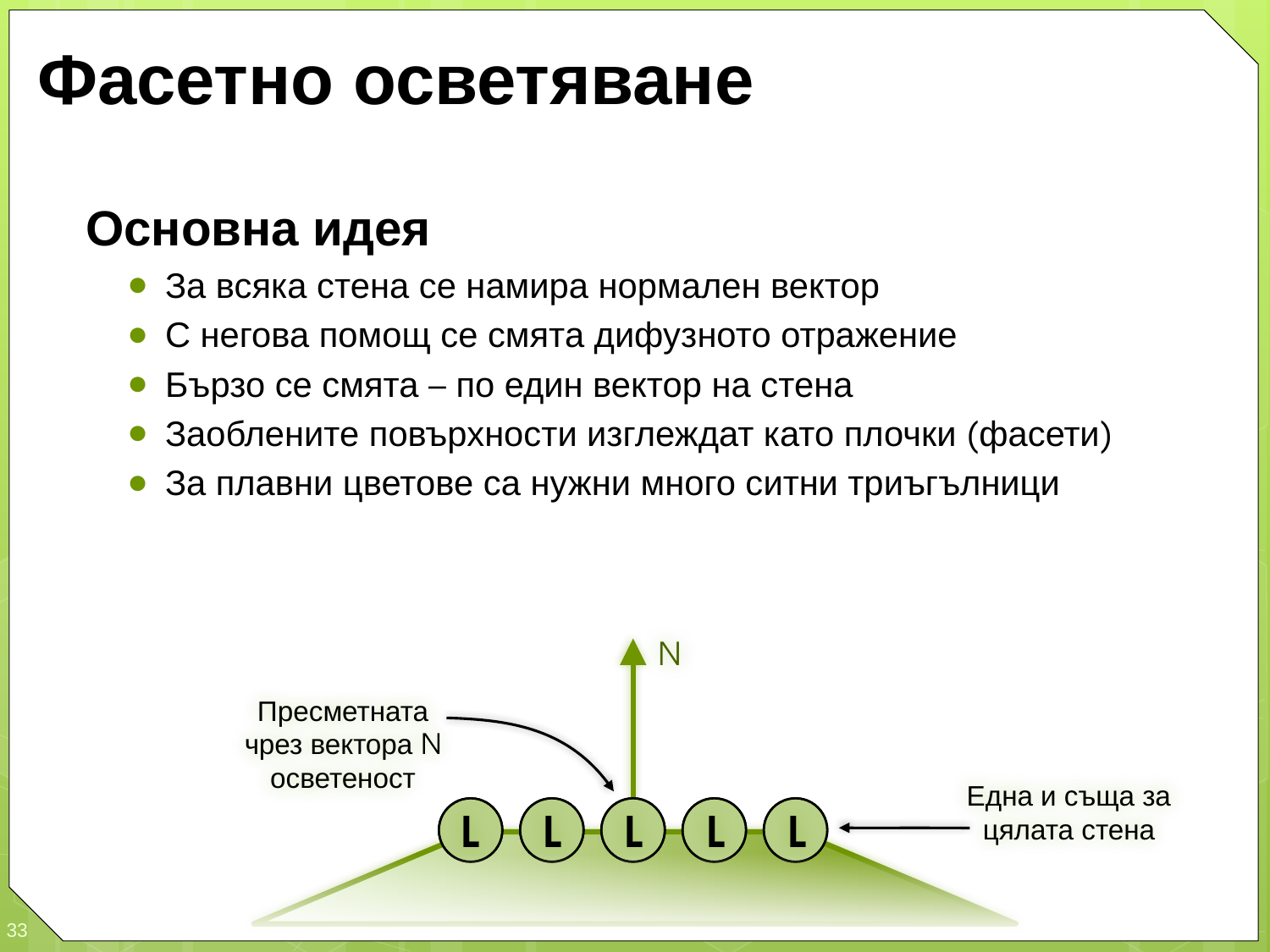

# Фасетно осветяване
Основна идея
За всяка стена се намира нормален вектор
С негова помощ се смята дифузното отражение
Бързо се смята – по един вектор на стена
Заоблените повърхности изглеждат като плочки (фасети)
За плавни цветове са нужни много ситни триъгълници
N
Пресметната
чрез вектора N
осветеност

Една и съща за цялата стена

L
L
L
L
L